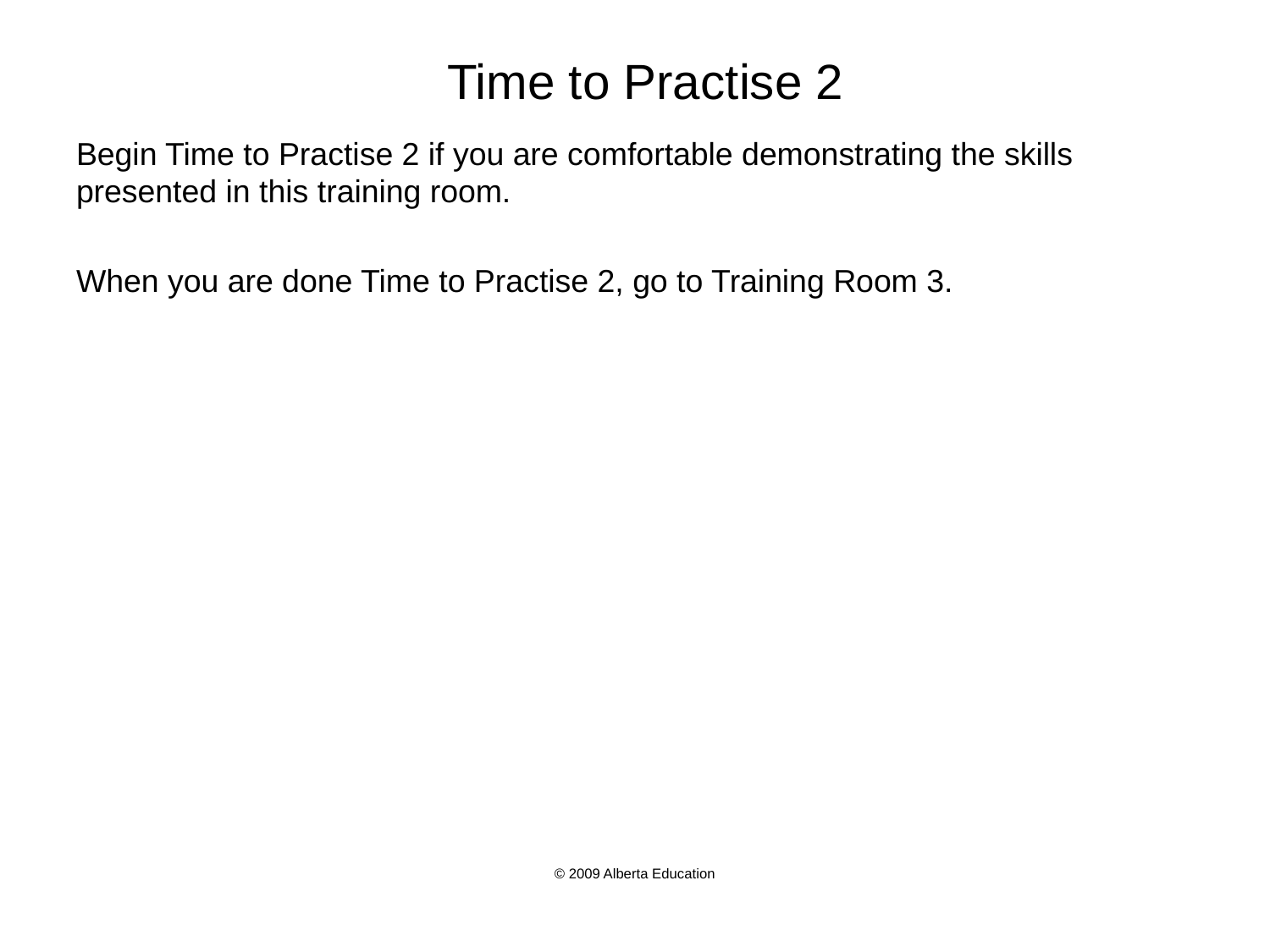

Time to Practise 2
Begin Time to Practise 2 if you are comfortable demonstrating the skills presented in this training room.

When you are done Time to Practise 2, go to Training Room 3.

© 2009 Alberta Education